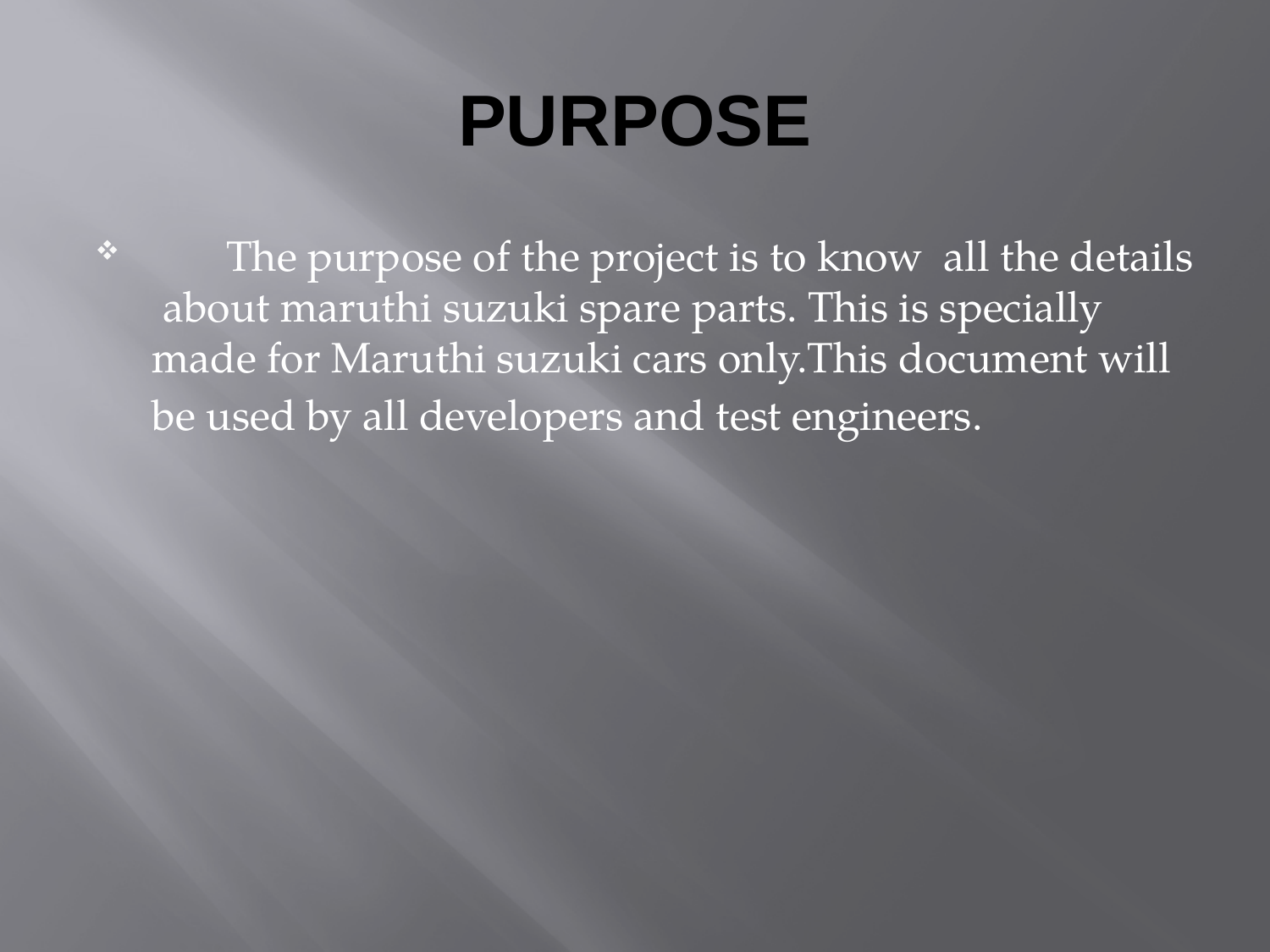

# PURPOSE
       The purpose of the project is to know  all the details  about maruthi suzuki spare parts. This is specially made for Maruthi suzuki cars only.This document will be used by all developers and test engineers.